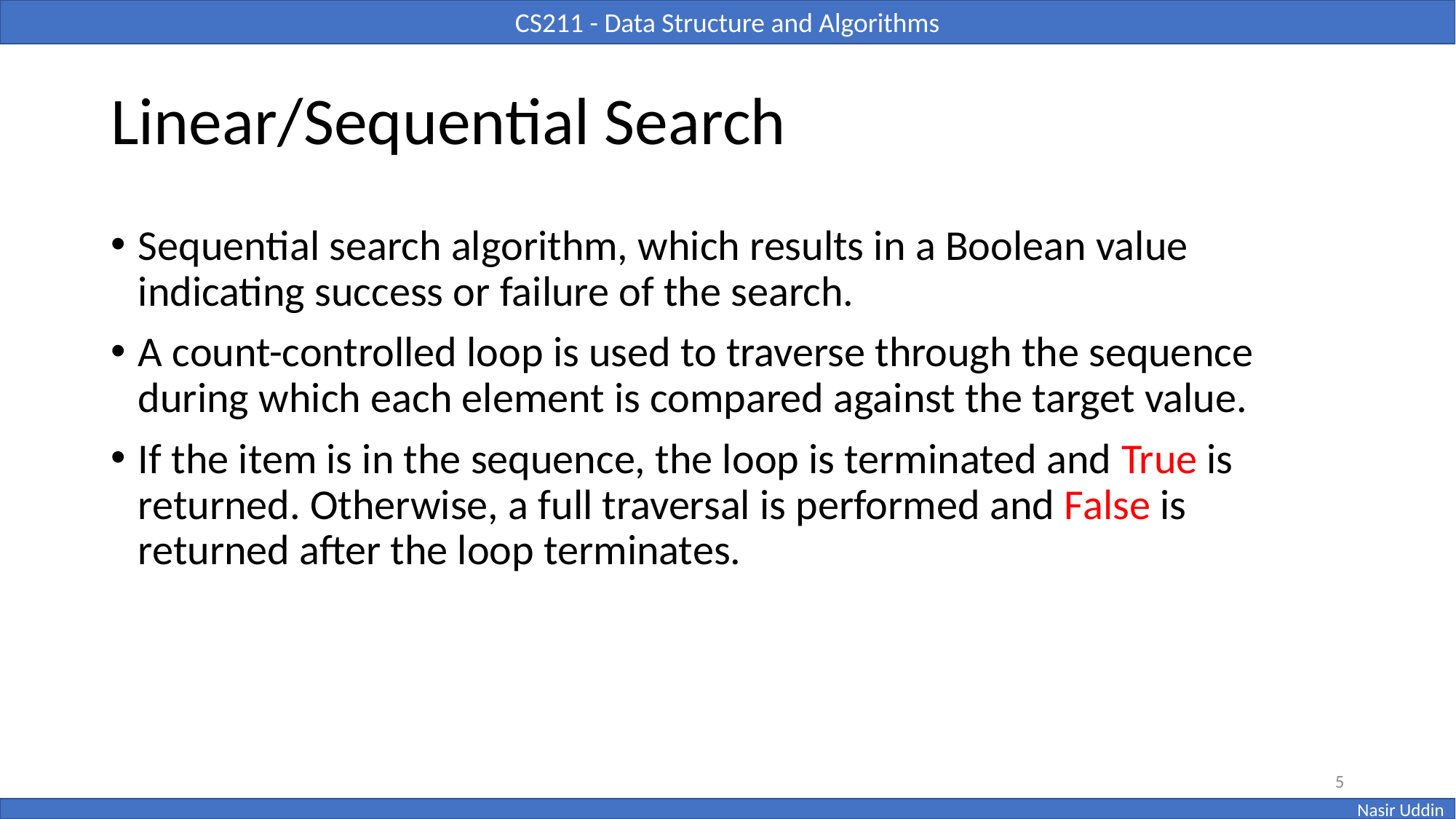

# Linear/Sequential Search
Sequential search algorithm, which results in a Boolean value indicating success or failure of the search.
A count-controlled loop is used to traverse through the sequence during which each element is compared against the target value.
If the item is in the sequence, the loop is terminated and True is returned. Otherwise, a full traversal is performed and False is returned after the loop terminates.
5